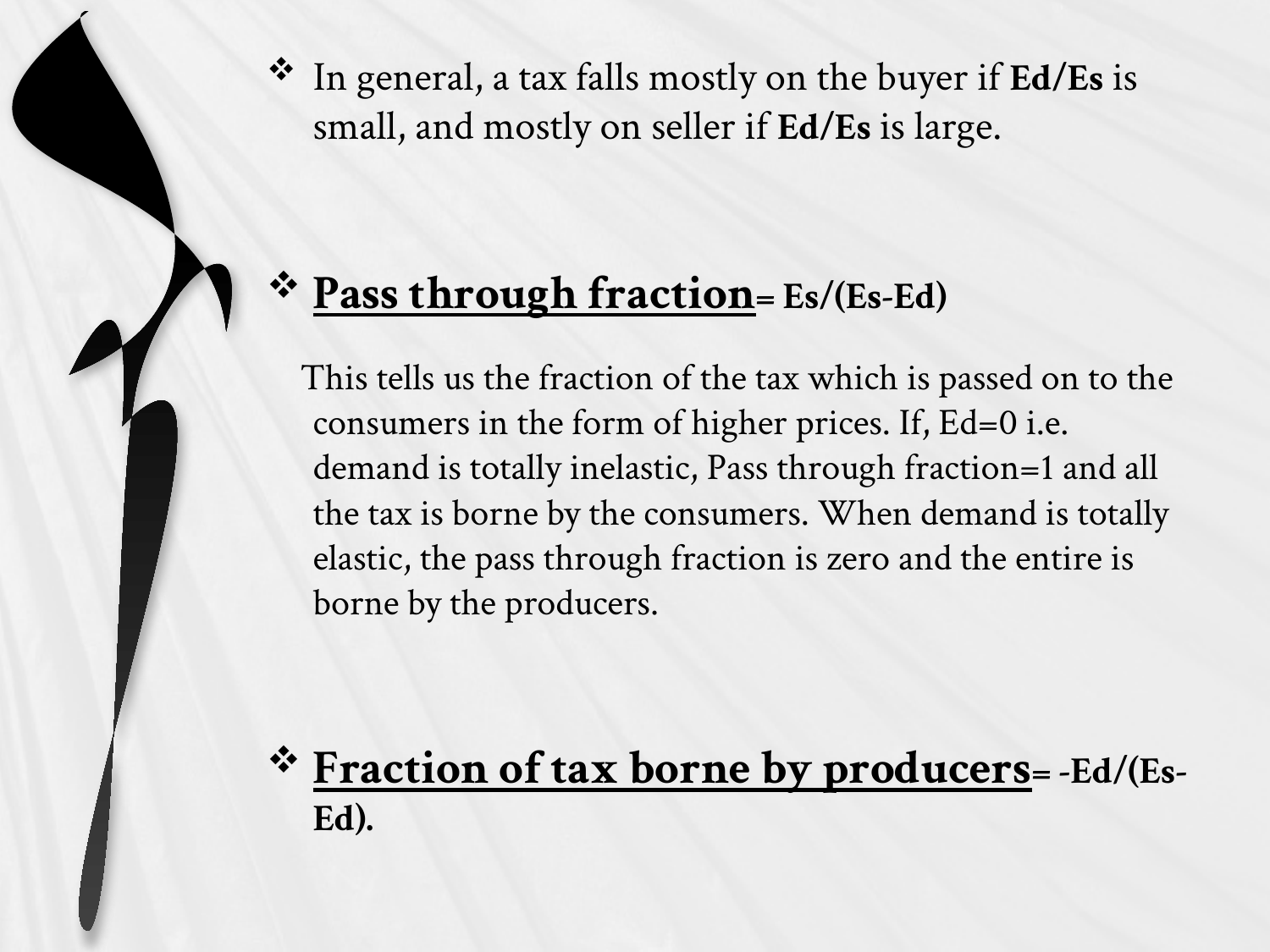

In general, a tax falls mostly on the buyer if Ed/Es is small, and mostly on seller if Ed/Es is large.

Pass through fraction= Es/(Es-Ed)
    This tells us the fraction of the tax which is passed on to the consumers in the form of higher prices. If, Ed=0 i.e. demand is totally inelastic, Pass through fraction=1 and all the tax is borne by the consumers. When demand is totally elastic, the pass through fraction is zero and the entire is borne by the producers.

Fraction of tax borne by producers= -Ed/(Es-Ed).